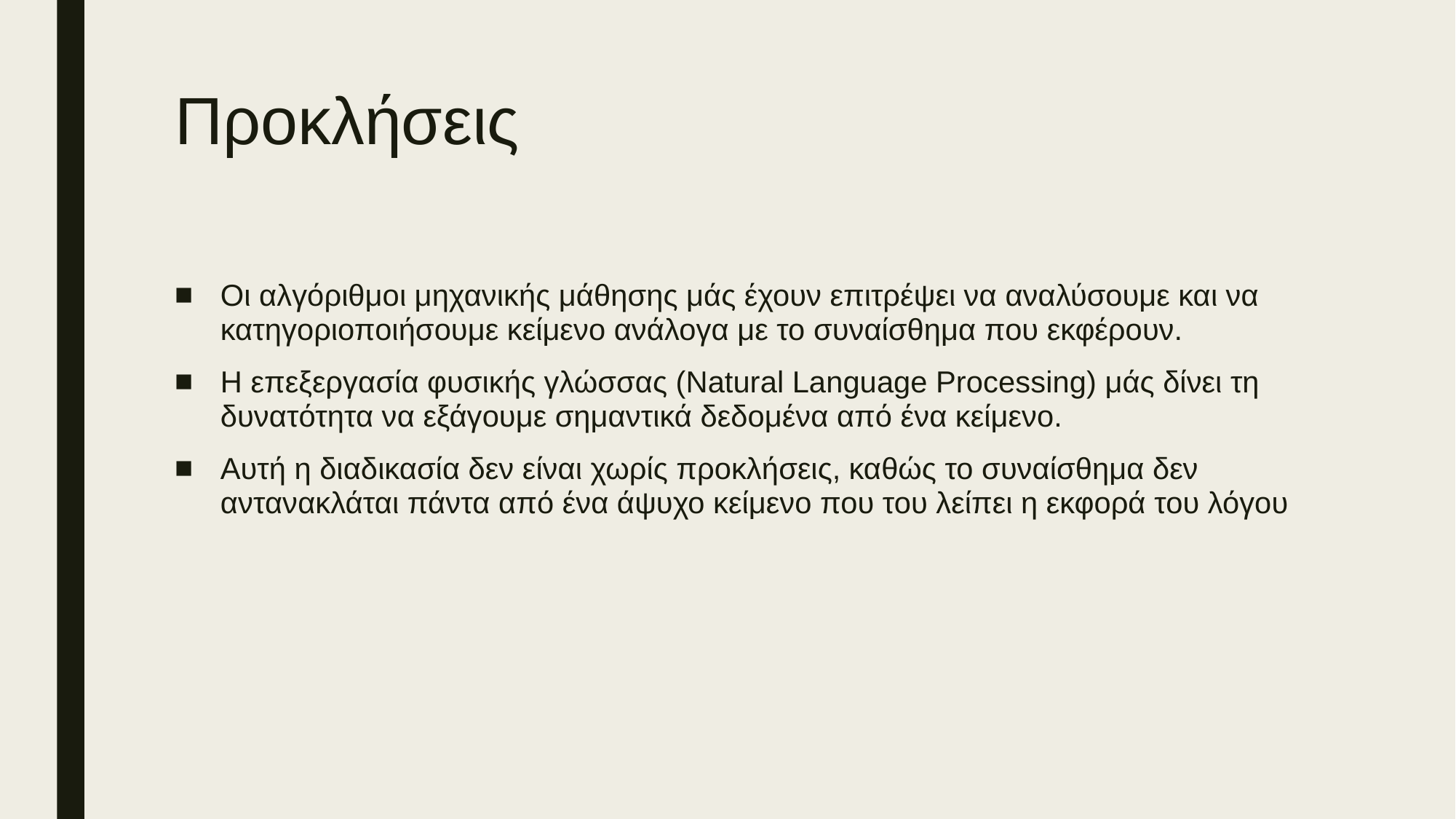

# Προκλήσεις
Οι αλγόριθμοι μηχανικής μάθησης μάς έχουν επιτρέψει να αναλύσουμε και να κατηγοριοποιήσουμε κείμενο ανάλογα με το συναίσθημα που εκφέρουν.
Η επεξεργασία φυσικής γλώσσας (Natural Language Processing) μάς δίνει τη δυνατότητα να εξάγουμε σημαντικά δεδομένα από ένα κείμενο.
Αυτή η διαδικασία δεν είναι χωρίς προκλήσεις, καθώς το συναίσθημα δεν αντανακλάται πάντα από ένα άψυχο κείμενο που του λείπει η εκφορά του λόγου